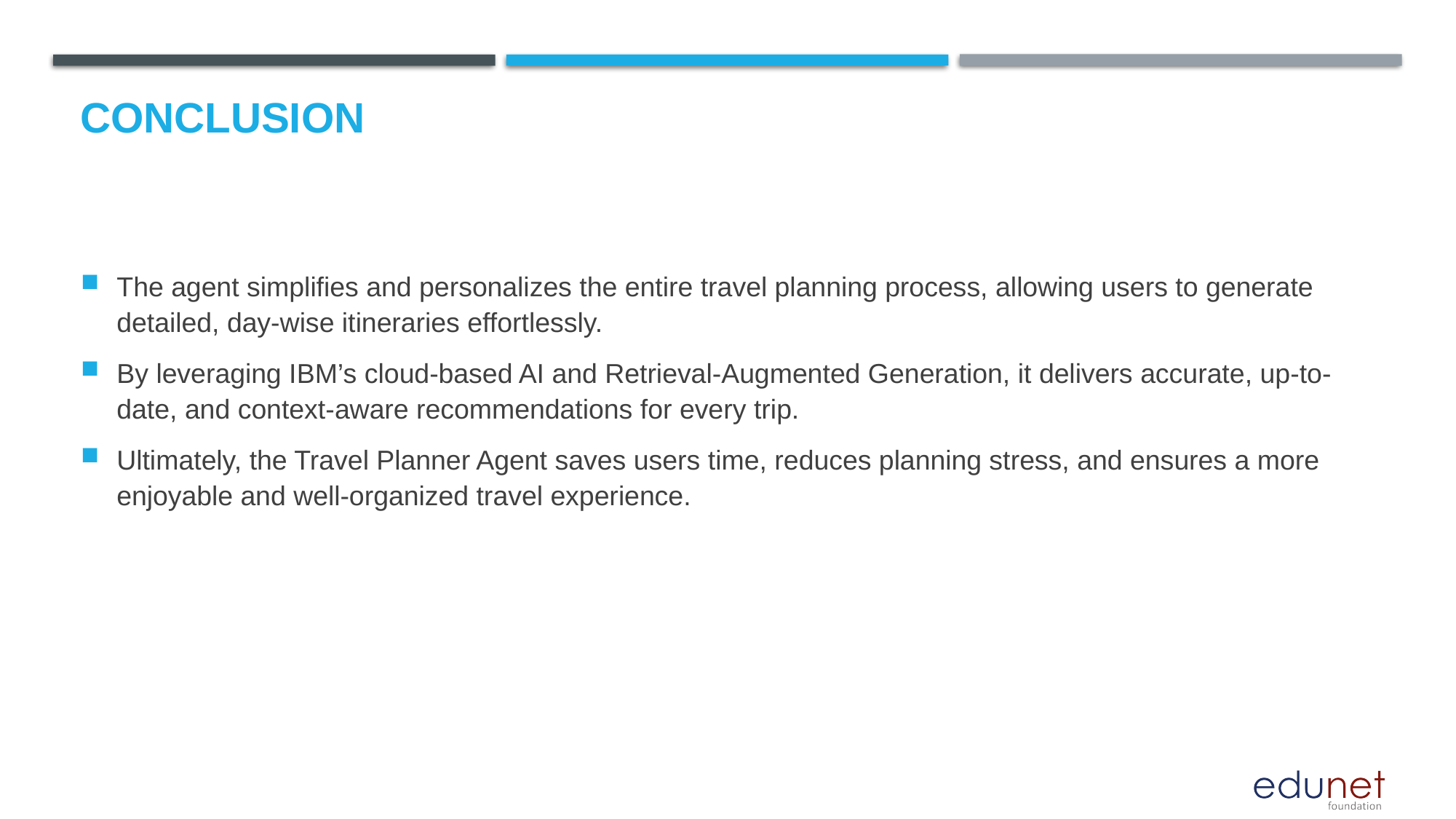

# Conclusion
The agent simplifies and personalizes the entire travel planning process, allowing users to generate detailed, day-wise itineraries effortlessly.
By leveraging IBM’s cloud-based AI and Retrieval-Augmented Generation, it delivers accurate, up-to-date, and context-aware recommendations for every trip.
Ultimately, the Travel Planner Agent saves users time, reduces planning stress, and ensures a more enjoyable and well-organized travel experience.